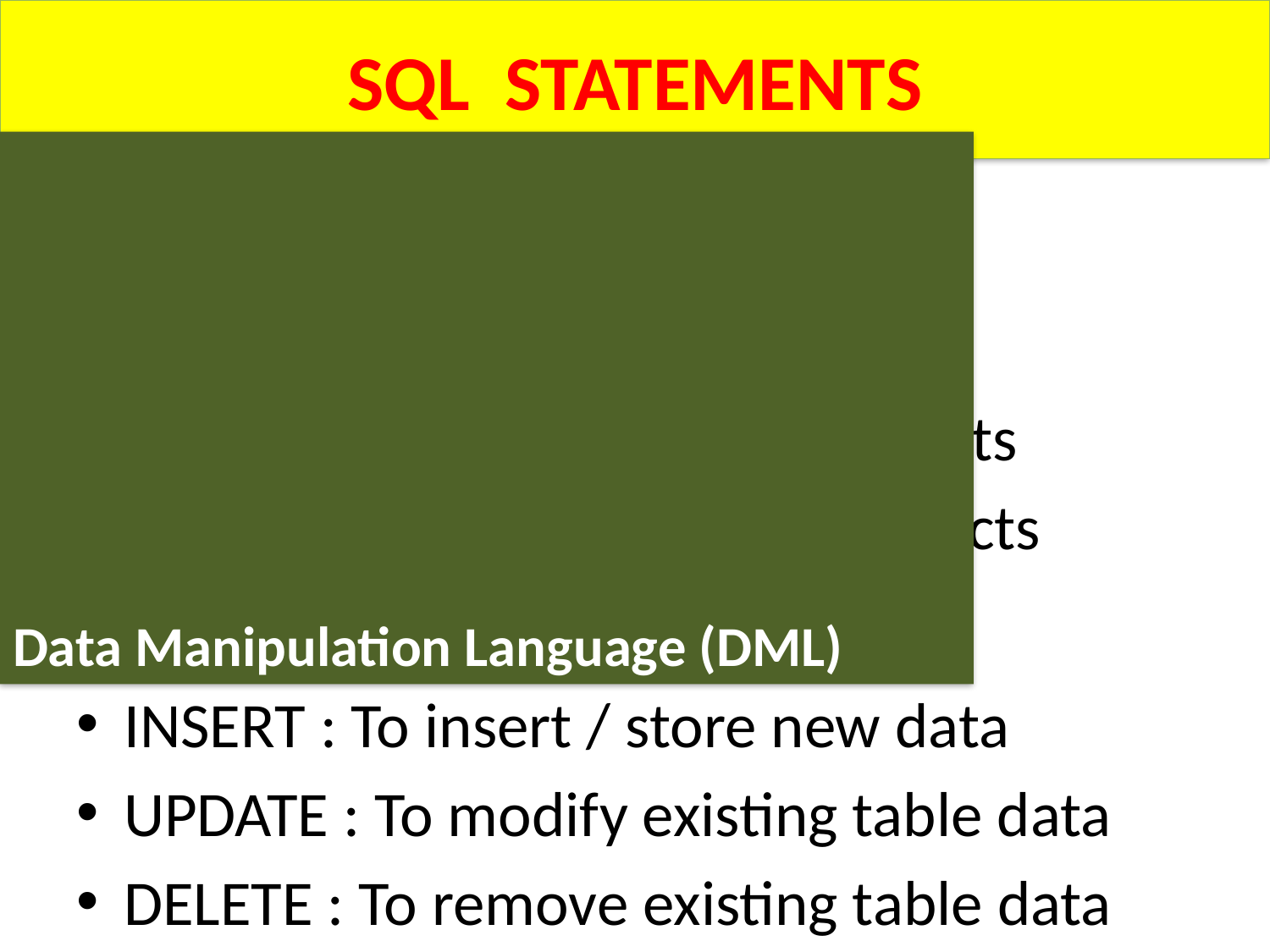

# SQL  STATEMENTS
Data Definition Language (DDL)
CREATE : To define new objects
ALTER   : To modify existing objects
DROP   :  To remove existing objects
Data Manipulation Language (DML)
INSERT : To insert / store new data
UPDATE : To modify existing table data
DELETE : To remove existing table data